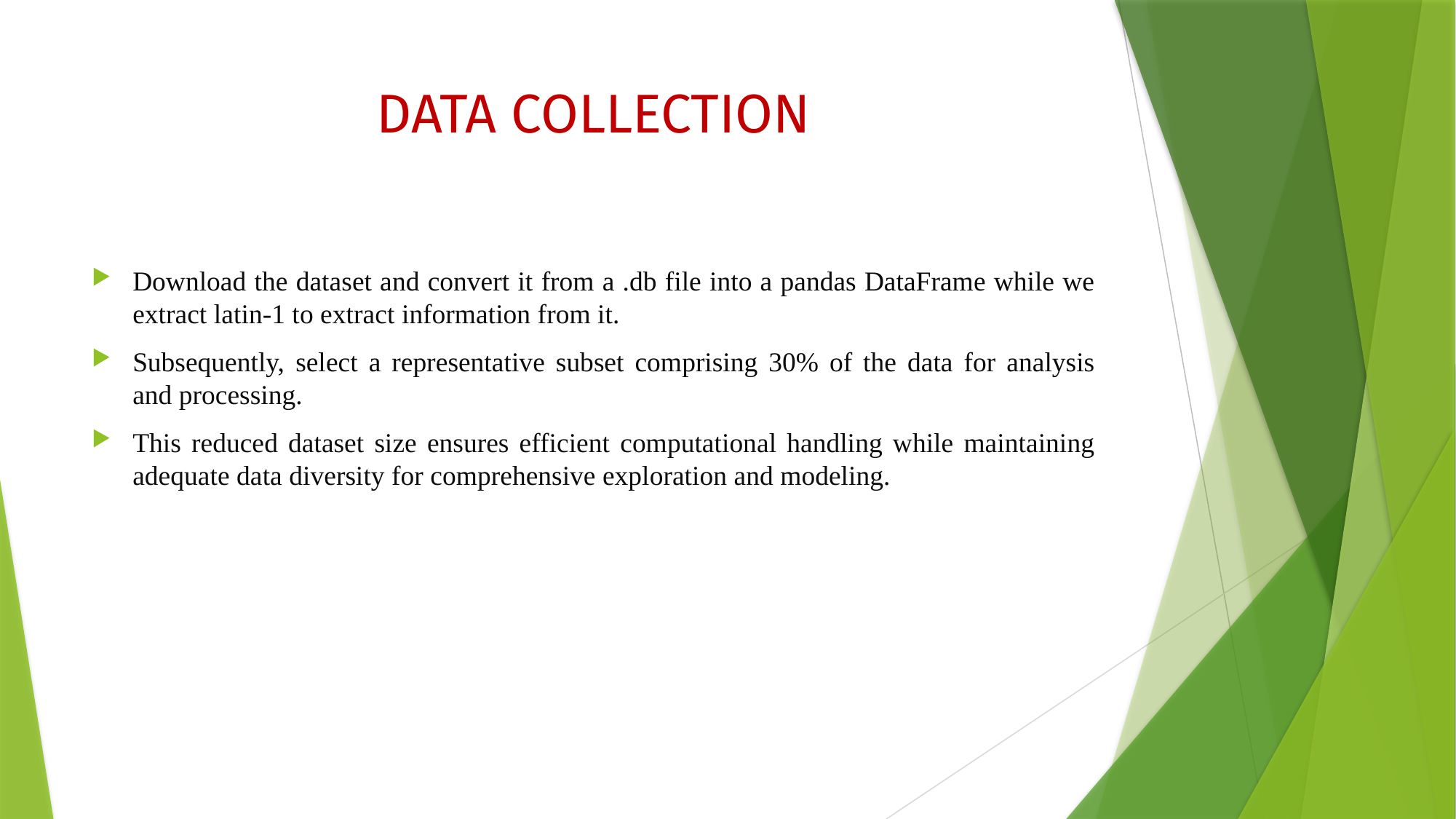

# DATA COLLECTION
Download the dataset and convert it from a .db file into a pandas DataFrame while we extract latin-1 to extract information from it.
Subsequently, select a representative subset comprising 30% of the data for analysis and processing.
This reduced dataset size ensures efficient computational handling while maintaining adequate data diversity for comprehensive exploration and modeling.